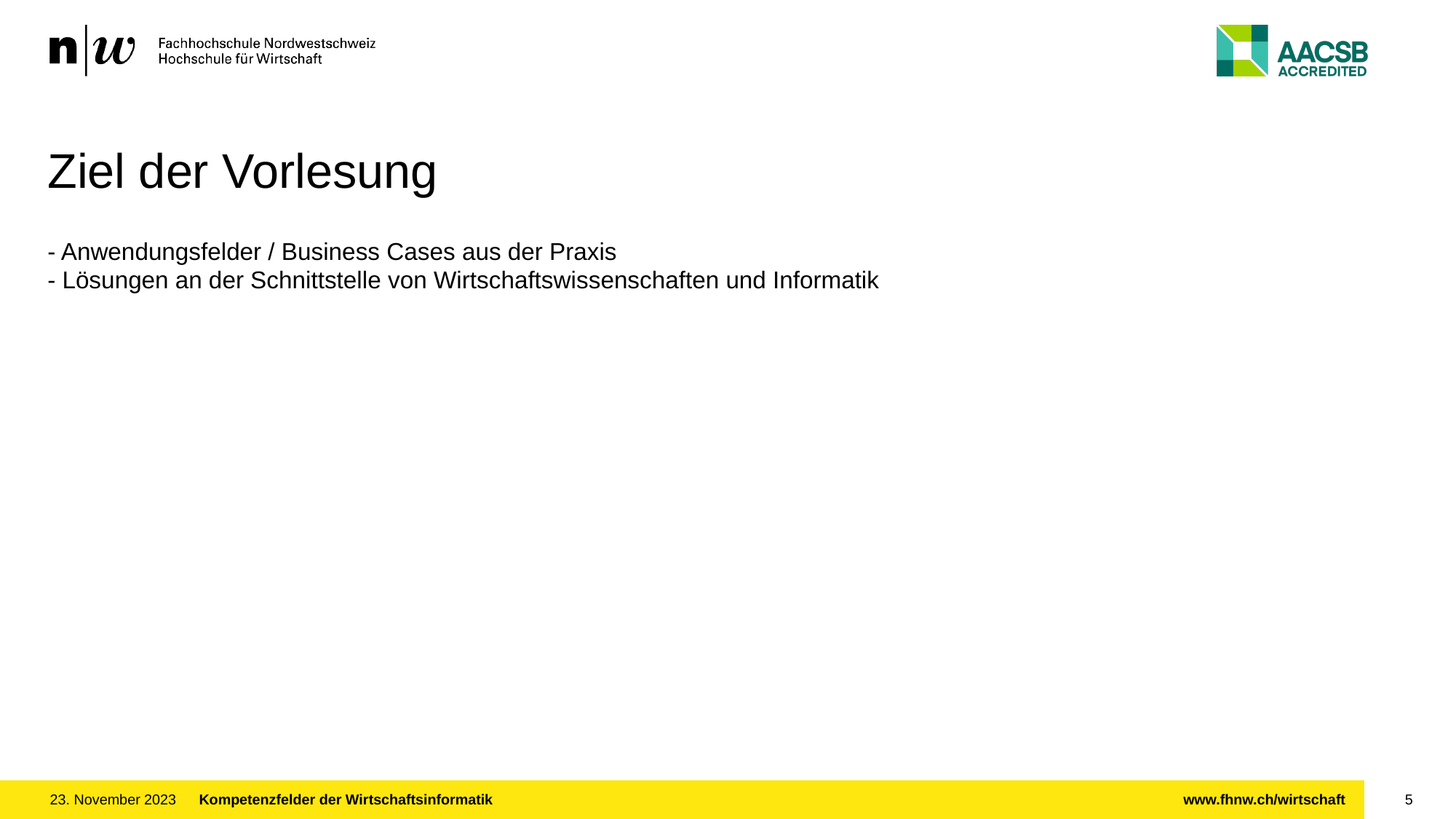

# Ziel der Vorlesung
- Anwendungsfelder / Business Cases aus der Praxis
- Lösungen an der Schnittstelle von Wirtschaftswissenschaften und Informatik
23. November 2023
Kompetenzfelder der Wirtschaftsinformatik
5